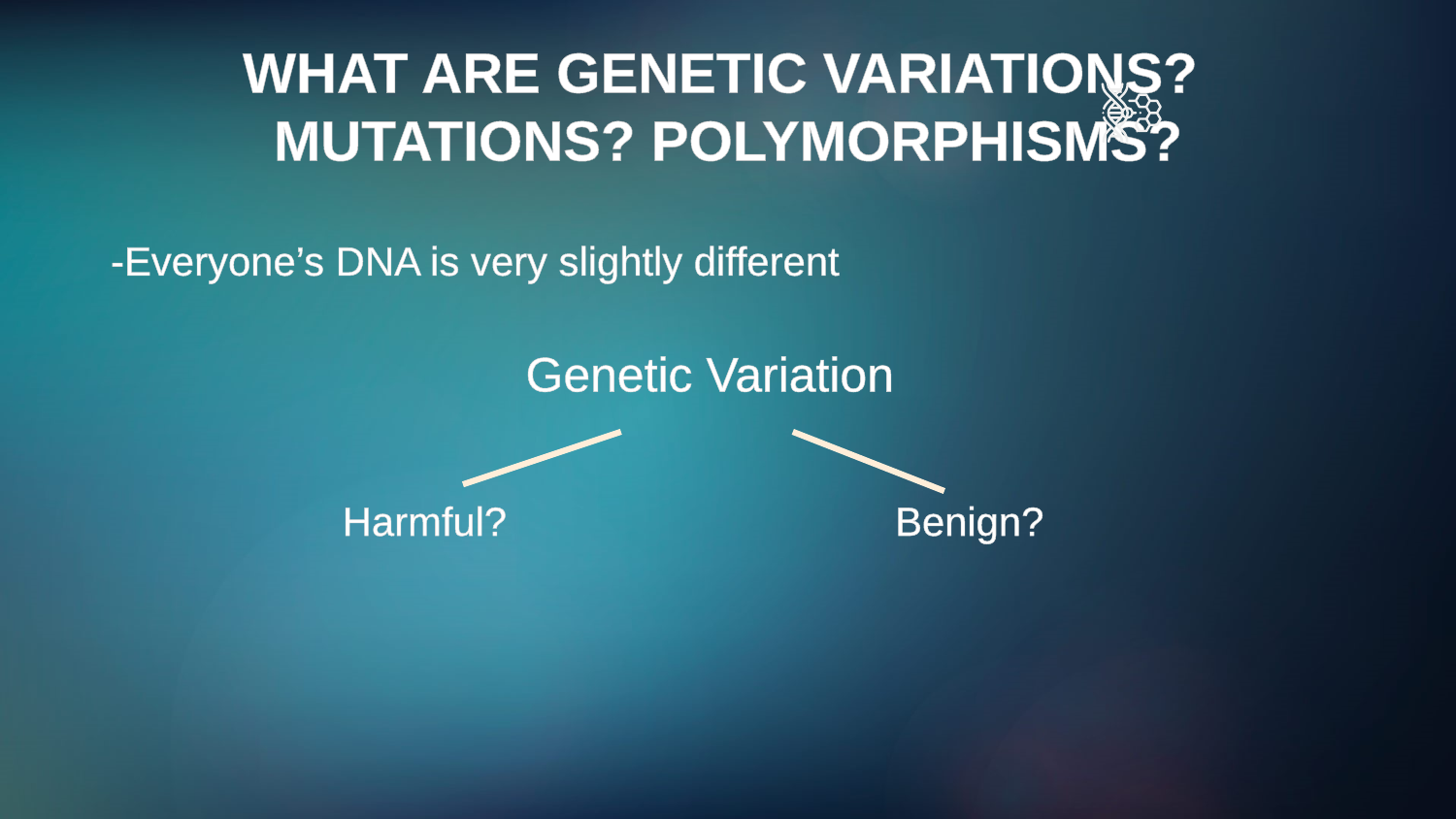

WHAT ARE GENETIC VARIATIONS?
MUTATIONS? POLYMORPHISMS?

-Everyone’s DNA is very slightly different

Genetic Variation
Harmful?

Benign?